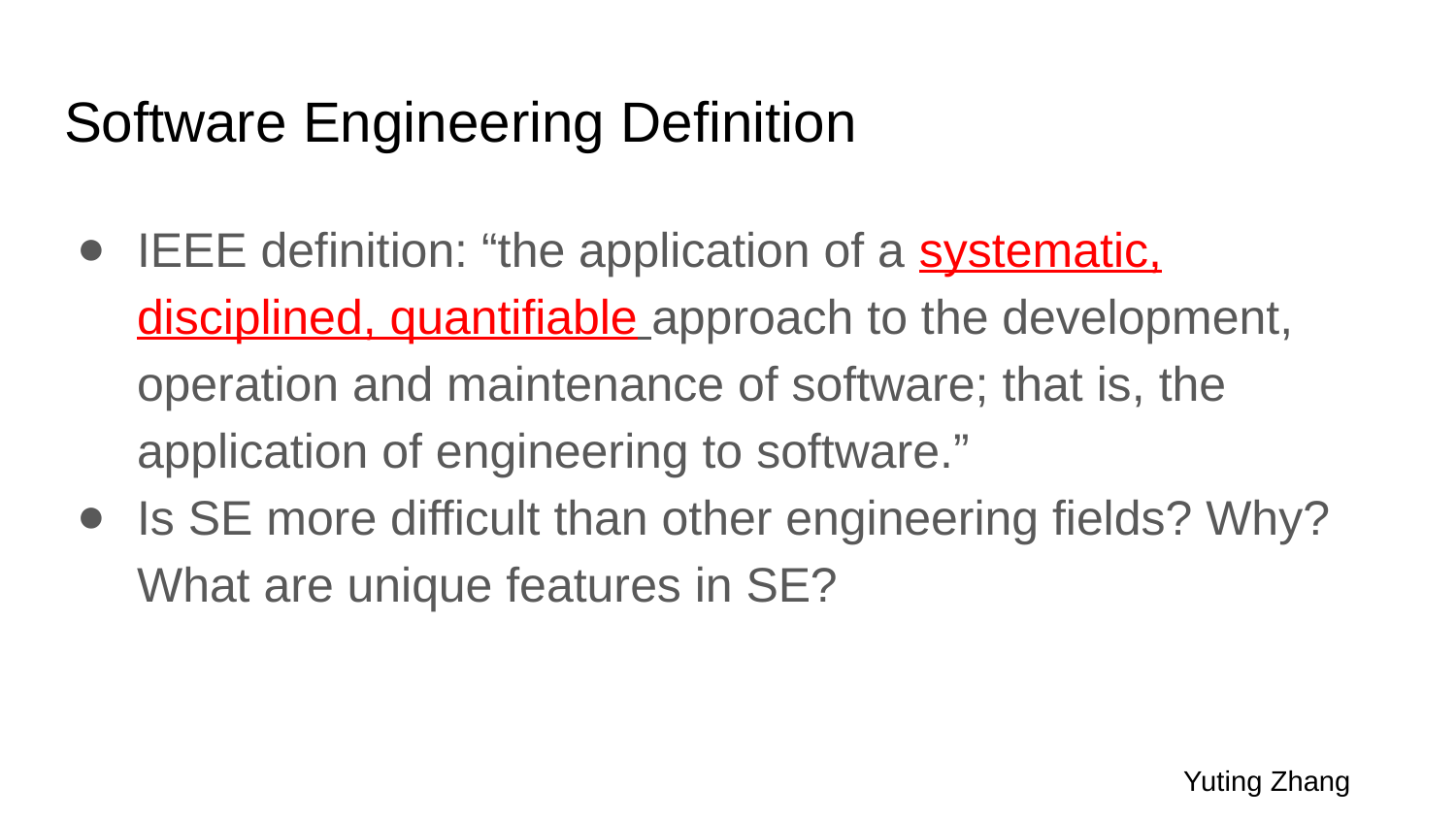

# Software Engineering Definition
IEEE definition: “the application of a systematic, disciplined, quantifiable approach to the development, operation and maintenance of software; that is, the application of engineering to software.”
Is SE more difficult than other engineering fields? Why? What are unique features in SE?